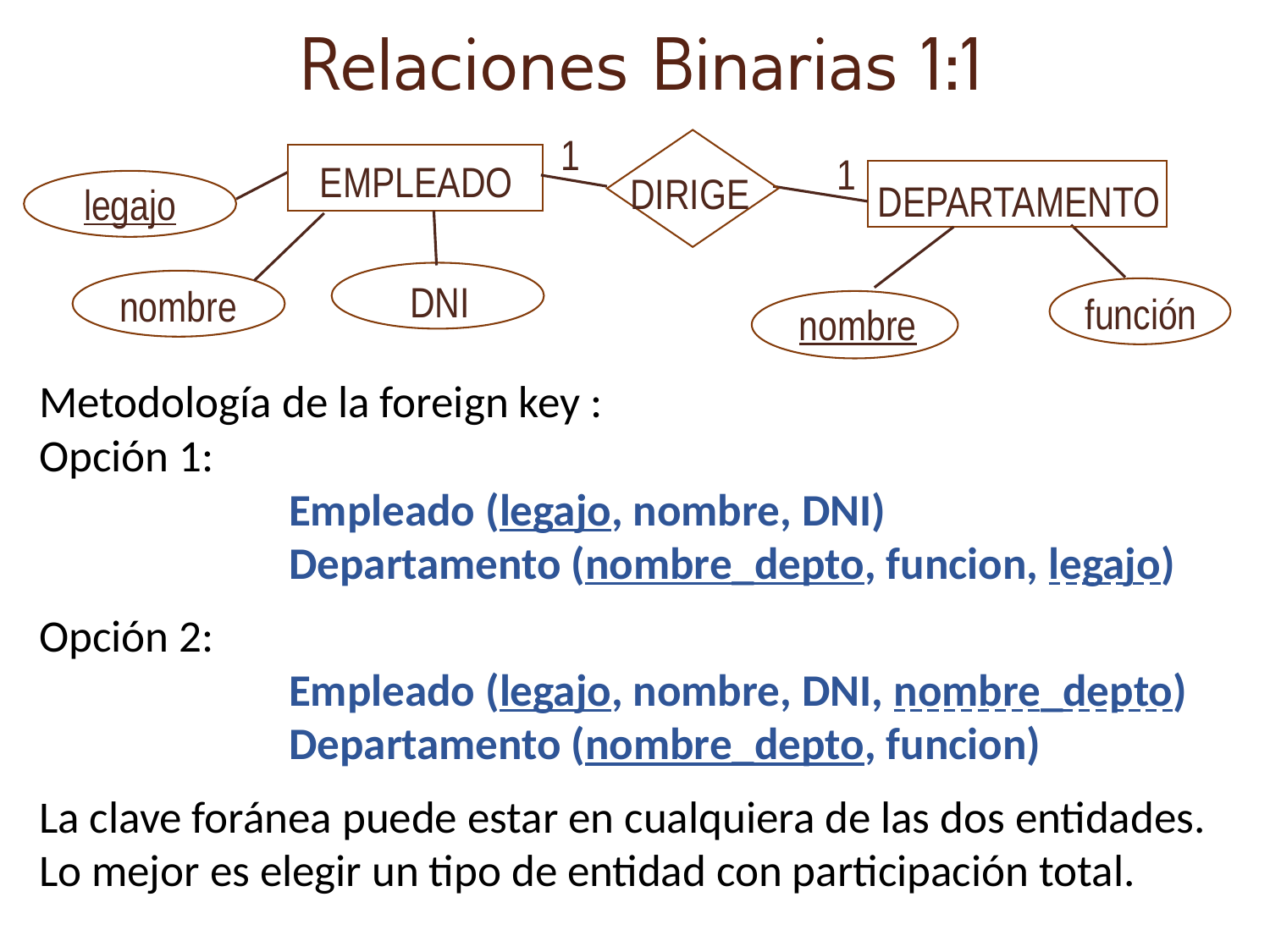

Relaciones Binarias 1:1
1

EMPLEADO
DEPARTAMENTO

legajo

DNI

nombre

función

nombre

DIRIGE
1
Metodología de la foreign key :
Opción 1:
Empleado (legajo, nombre, DNI)
Departamento (nombre_depto, funcion, legajo)
Opción 2:
Empleado (legajo, nombre, DNI, nombre_depto)
Departamento (nombre_depto, funcion)
La clave foránea puede estar en cualquiera de las dos entidades. Lo mejor es elegir un tipo de entidad con participación total.